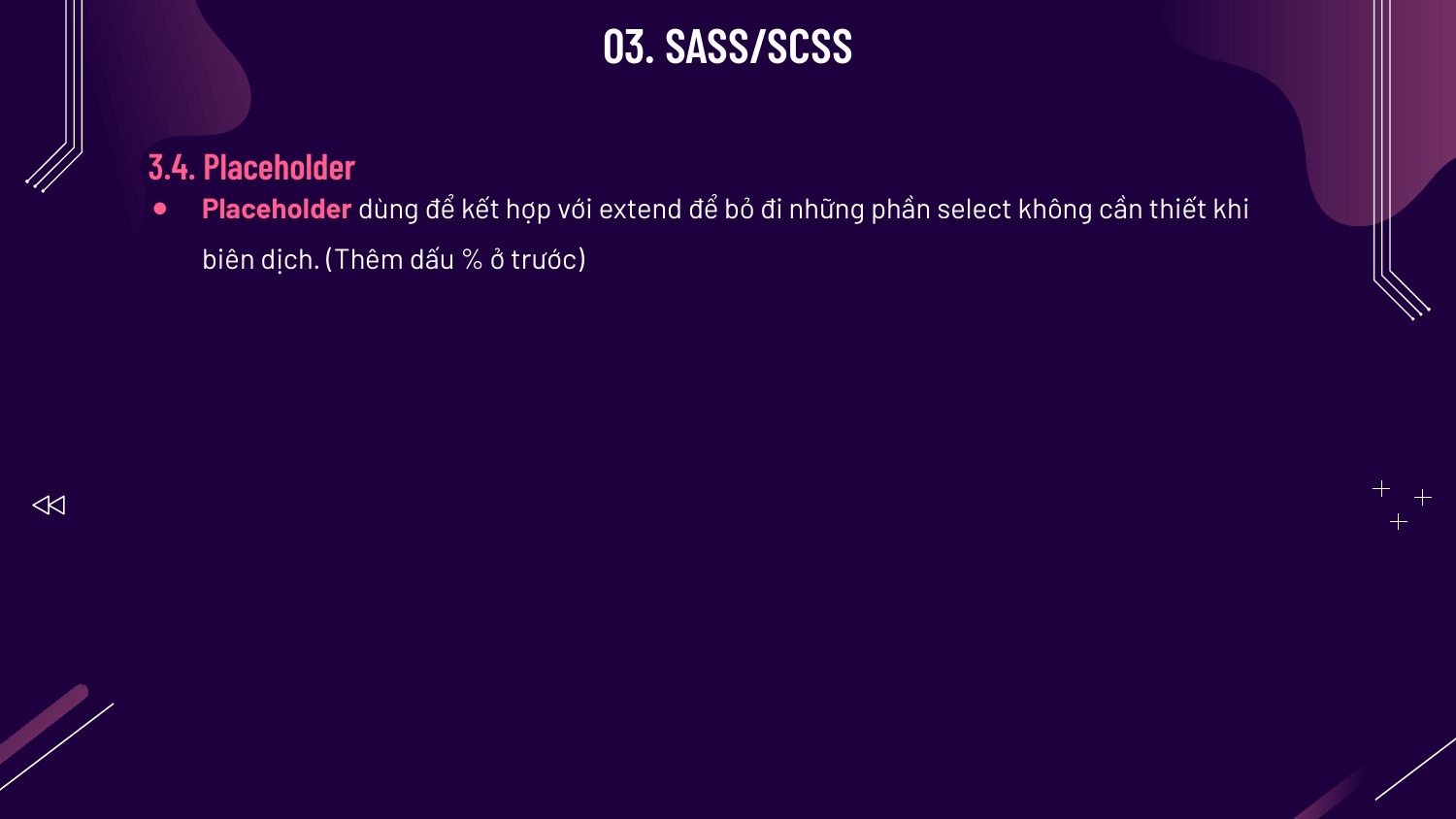

# 03. SASS/SCSS
3.4. Placeholder
Placeholder dùng để kết hợp với extend để bỏ đi những phần select không cần thiết khi biên dịch. (Thêm dấu % ở trước)